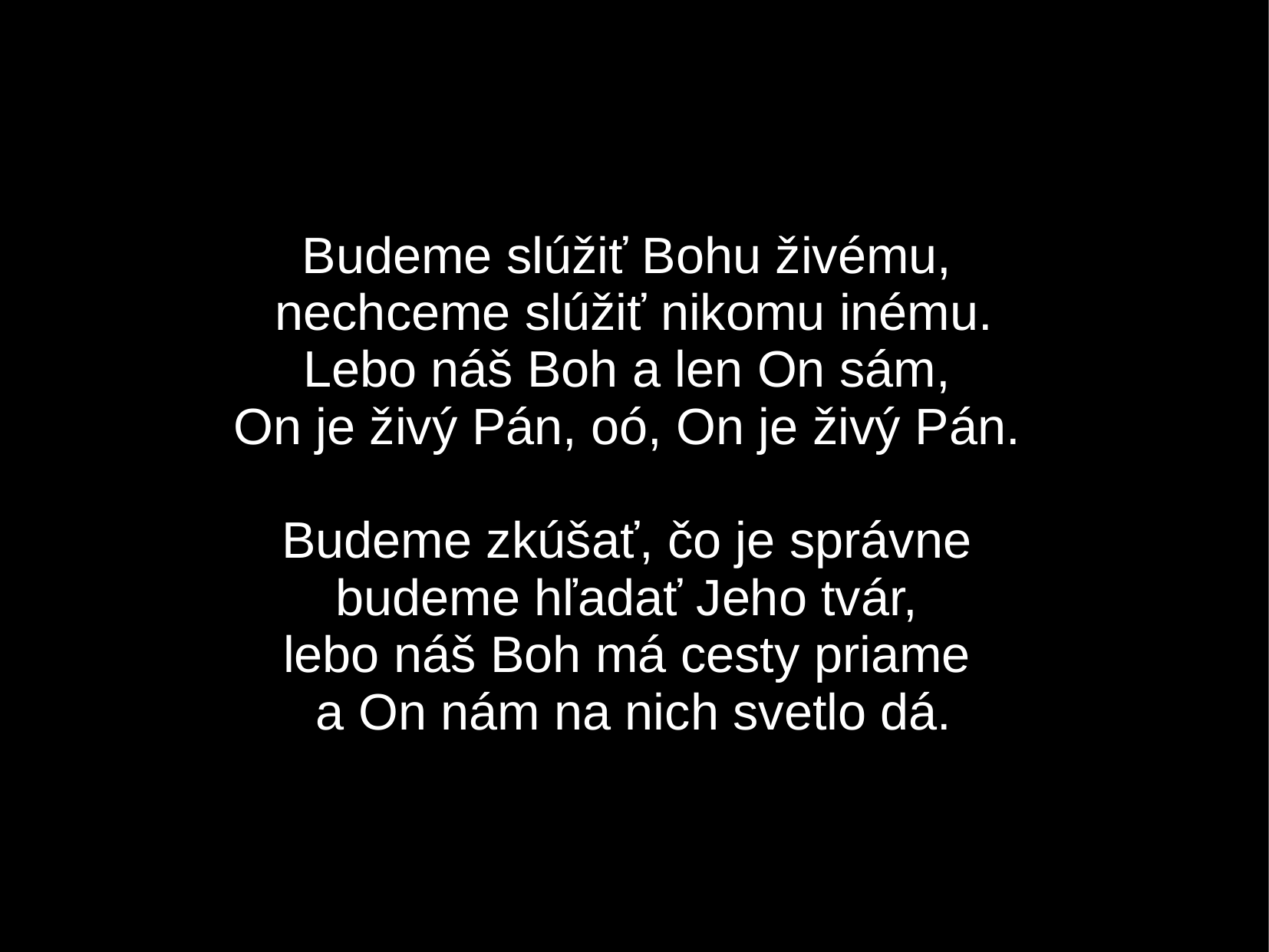

Budeme slúžiť Bohu živému,
nechceme slúžiť nikomu inému.
Lebo náš Boh a len On sám,
On je živý Pán, oó, On je živý Pán.
Budeme zkúšať, čo je správne
budeme hľadať Jeho tvár,
lebo náš Boh má cesty priame
a On nám na nich svetlo dá.